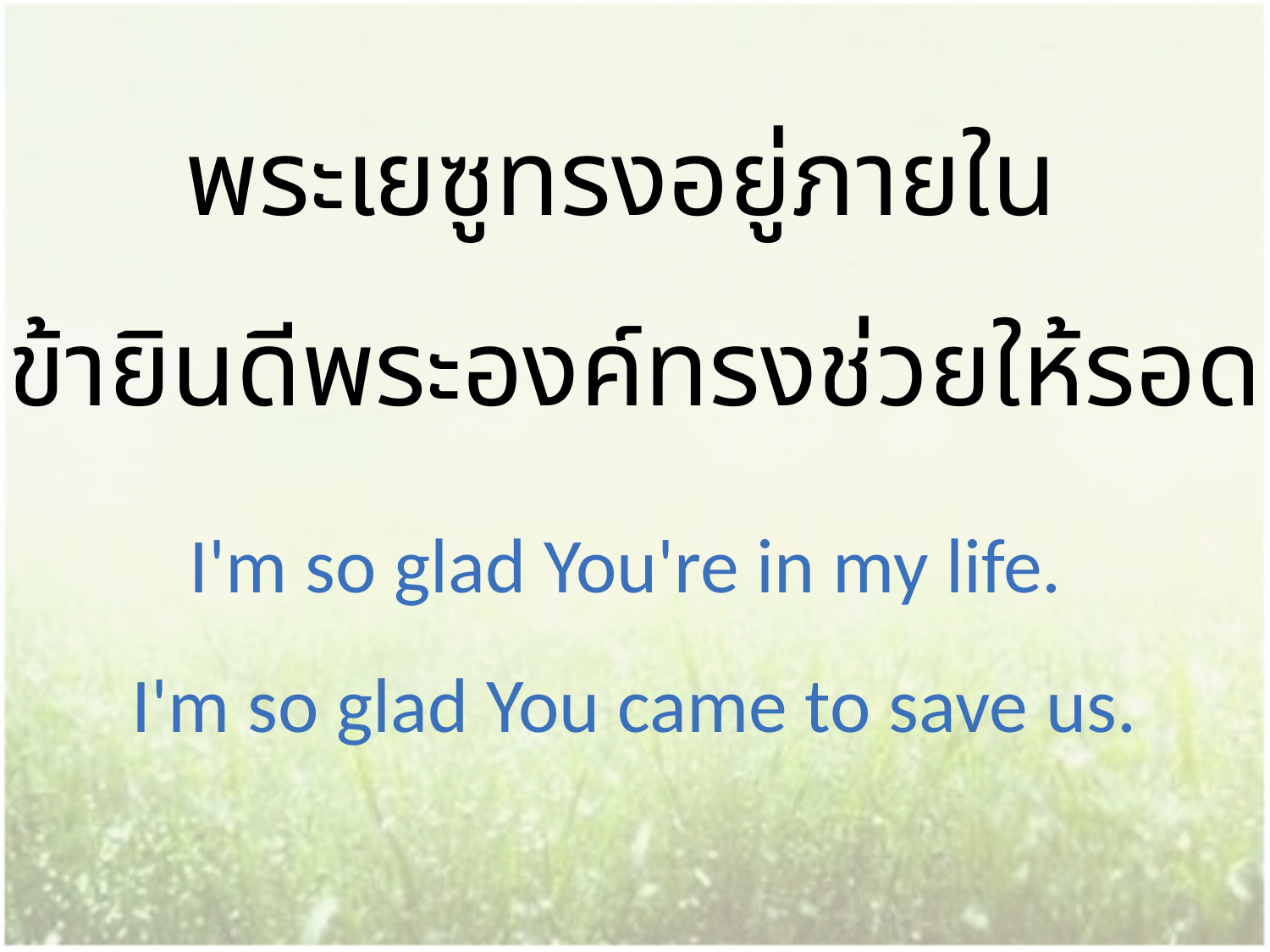

พระเยซูทรงอยู่ภายใน
ข้ายินดีพระองค์ทรงช่วยให้รอด
I'm so glad You're in my life.
I'm so glad You came to save us.